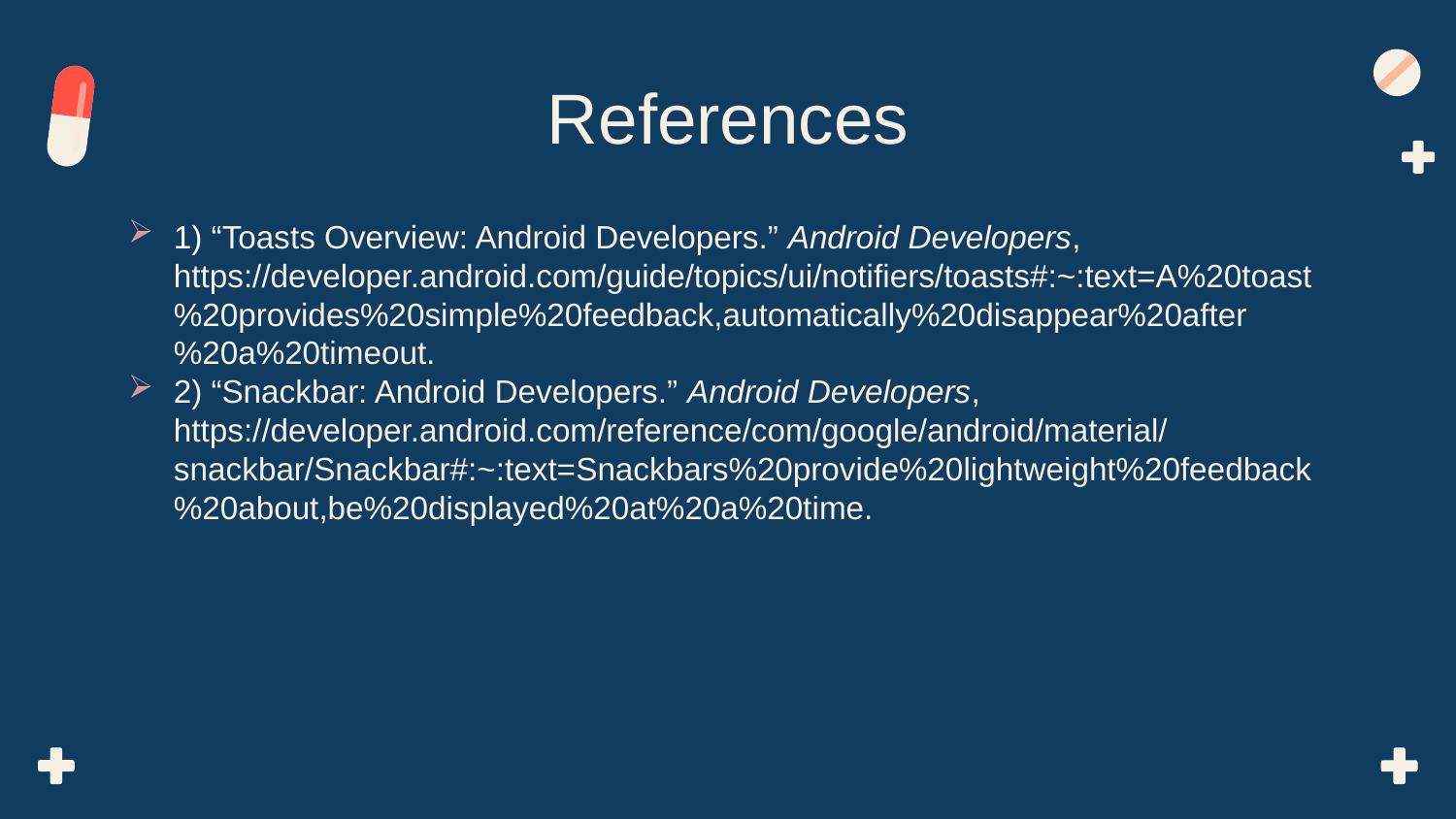

# References
1) “Toasts Overview: Android Developers.” Android Developers, https://developer.android.com/guide/topics/ui/notifiers/toasts#:~:text=A%20toast%20provides%20simple%20feedback,automatically%20disappear%20after%20a%20timeout.
2) “Snackbar: Android Developers.” Android Developers, https://developer.android.com/reference/com/google/android/material/snackbar/Snackbar#:~:text=Snackbars%20provide%20lightweight%20feedback%20about,be%20displayed%20at%20a%20time.